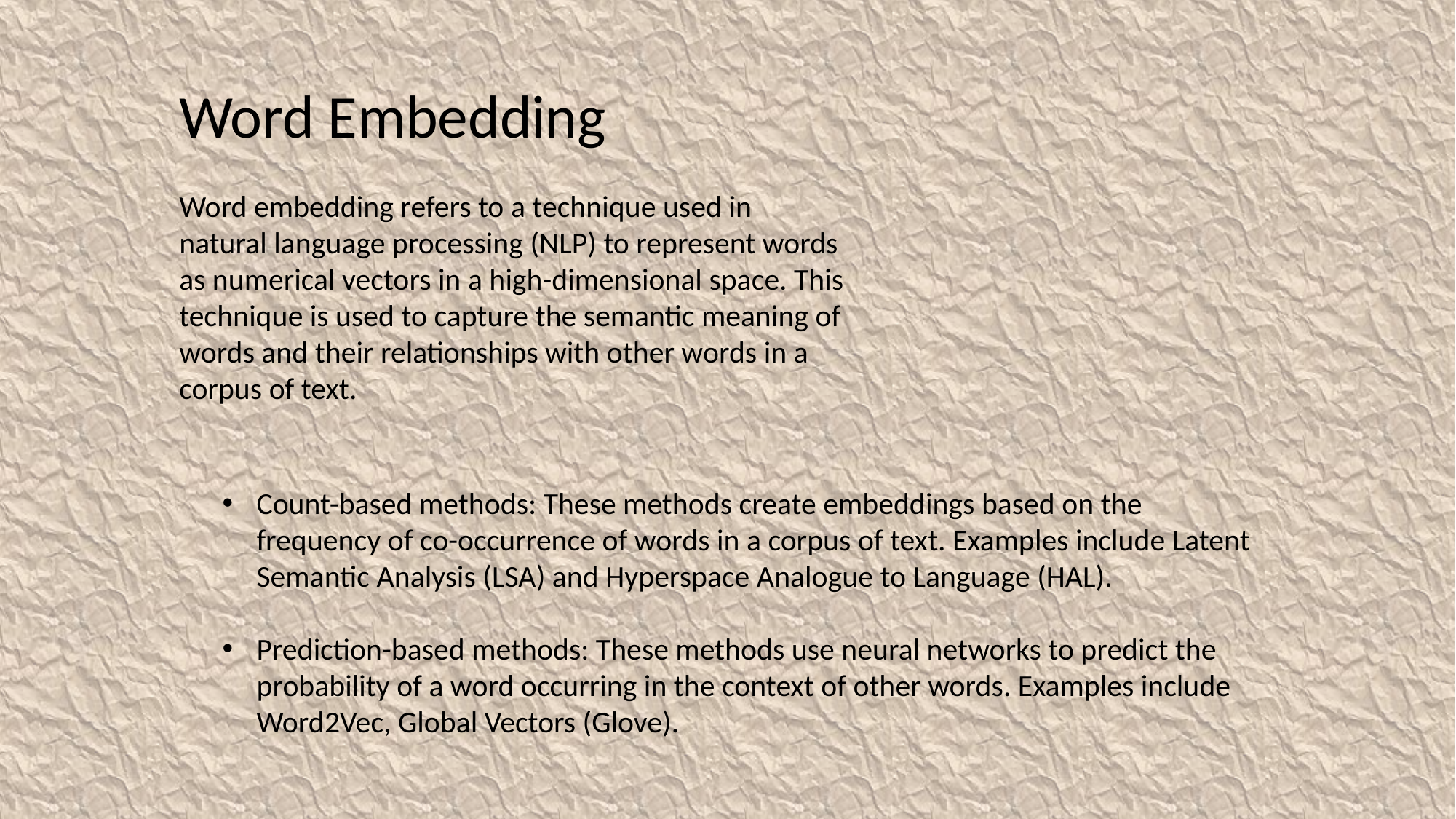

Word Embedding
Word embedding refers to a technique used in natural language processing (NLP) to represent words as numerical vectors in a high-dimensional space. This technique is used to capture the semantic meaning of words and their relationships with other words in a corpus of text.

Count-based methods: These methods create embeddings based on the frequency of co-occurrence of words in a corpus of text. Examples include Latent Semantic Analysis (LSA) and Hyperspace Analogue to Language (HAL).

Prediction-based methods: These methods use neural networks to predict the probability of a word occurring in the context of other words. Examples include Word2Vec, Global Vectors (Glove).